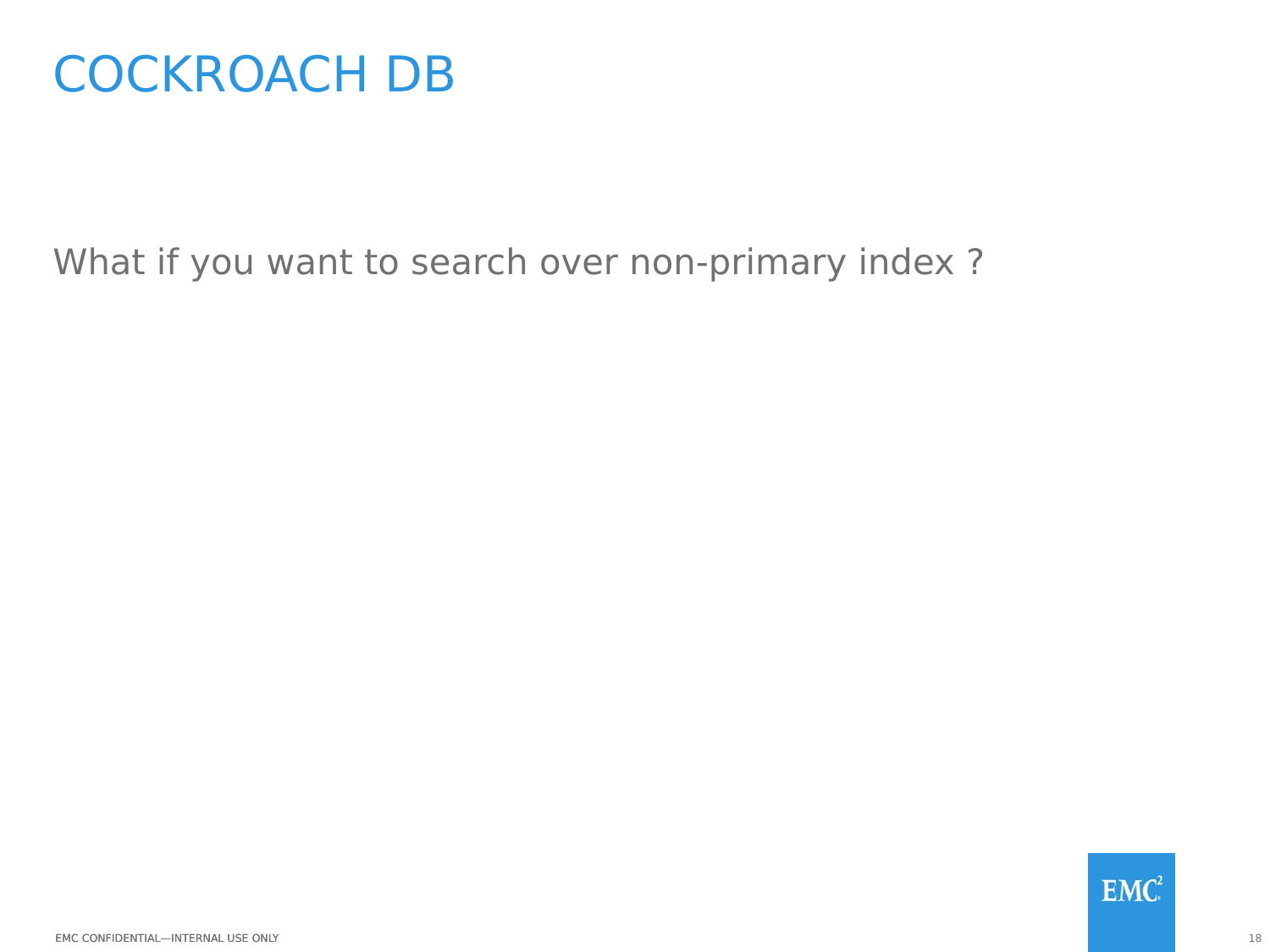

# Cockroach DB
What if you want to search over non-primary index ?